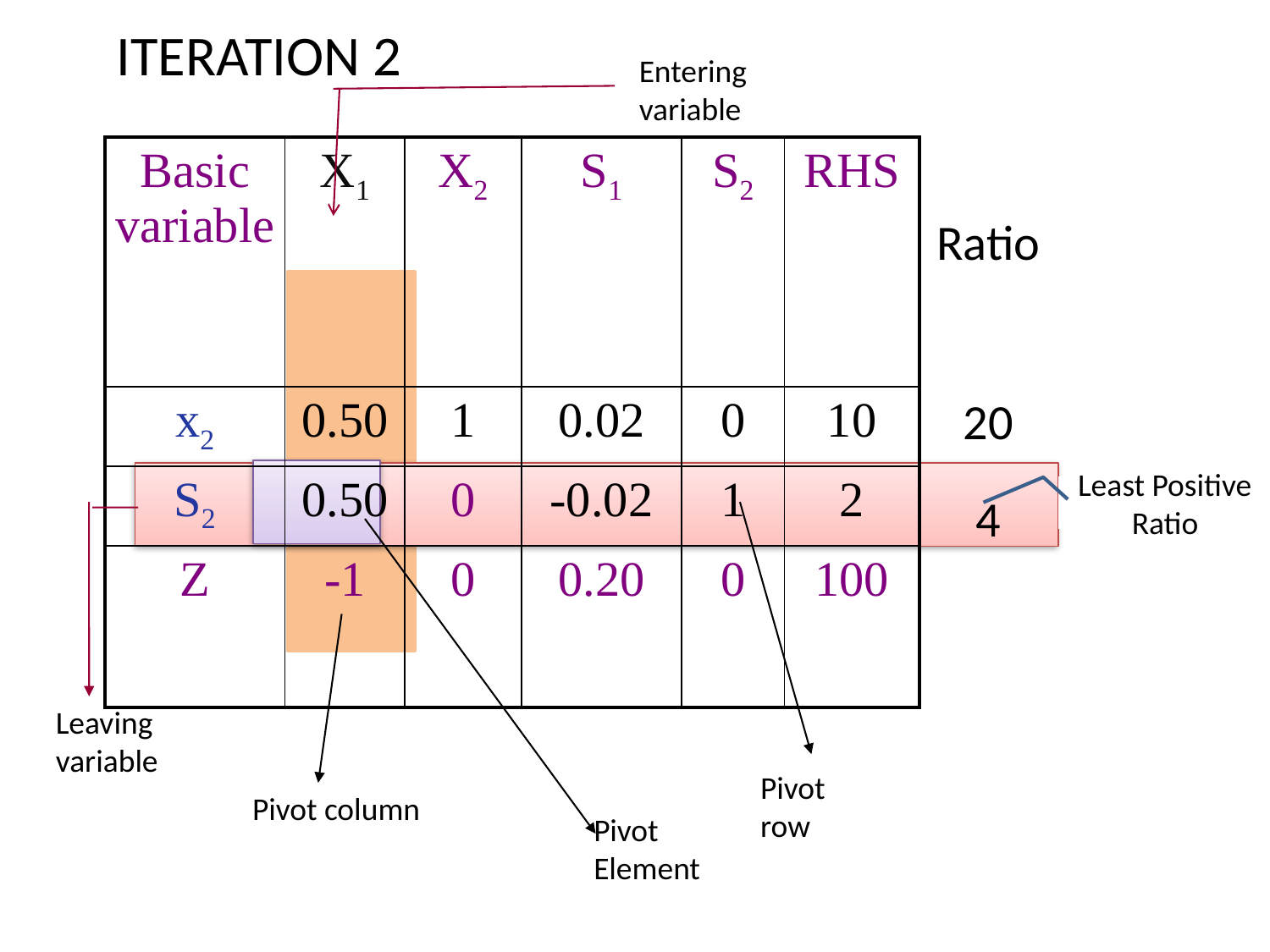

ITERATION 2
Entering variable

| Basic variable | X1 | X2 | S1 | S2 | RHS |
| --- | --- | --- | --- | --- | --- |
| x2 | 0.50 | 1 | 0.02 | 0 | 10 |
| S2 | 0.50 | 0 | -0.02 | 1 | 2 |
| Z | -1 | 0 | 0.20 | 0 | 100 |
| Ratio |
| --- |
| 20 |
| 4 |
|  |

Least Positive Ratio

Leaving variable
Pivot row
Pivot column
Pivot Element